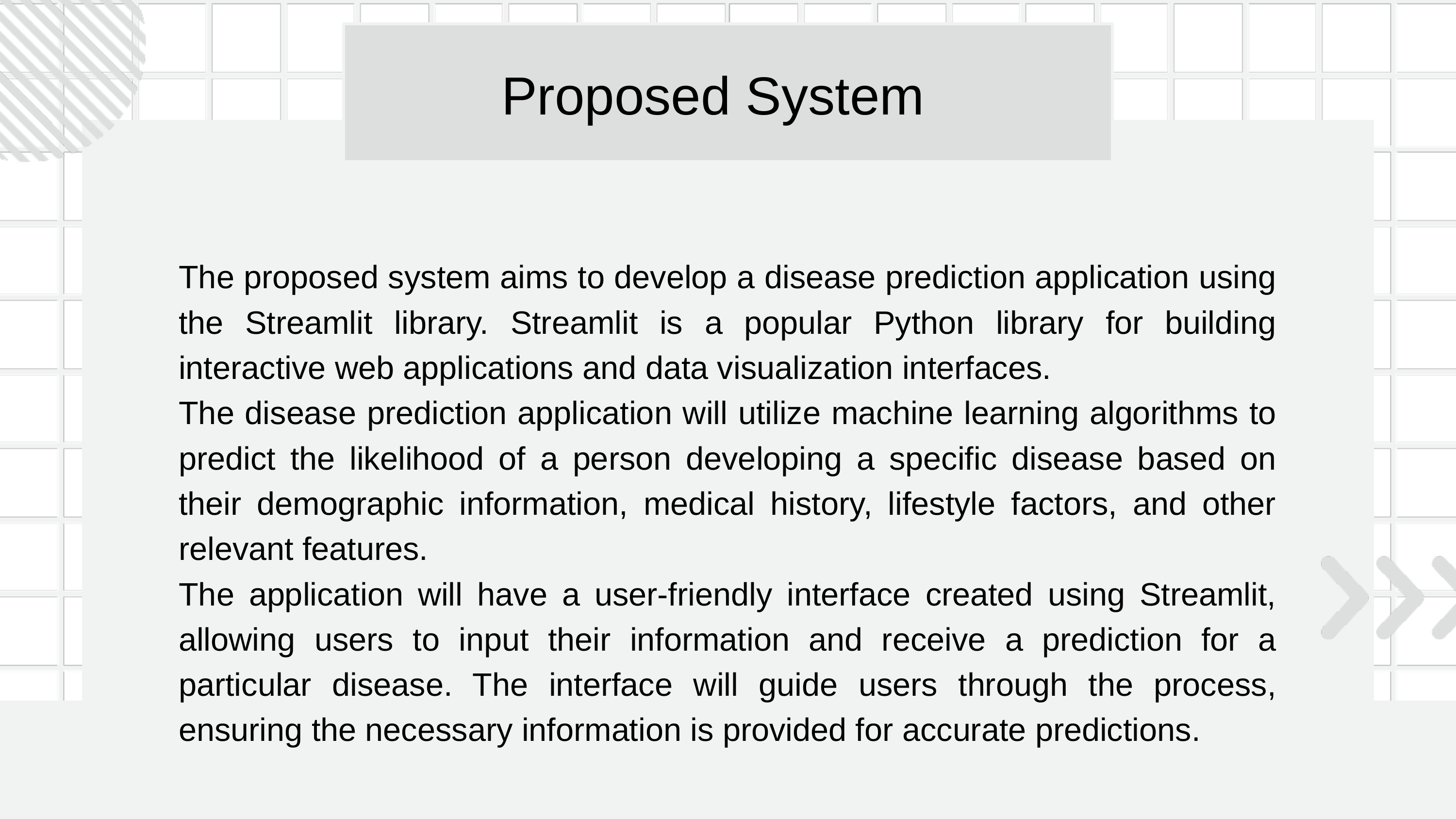

Proposed System

The proposed system aims to develop a disease prediction application using the Streamlit library. Streamlit is a popular Python library for building interactive web applications and data visualization interfaces.
The disease prediction application will utilize machine learning algorithms to predict the likelihood of a person developing a specific disease based on their demographic information, medical history, lifestyle factors, and other relevant features.
The application will have a user-friendly interface created using Streamlit, allowing users to input their information and receive a prediction for a particular disease. The interface will guide users through the process, ensuring the necessary information is provided for accurate predictions.